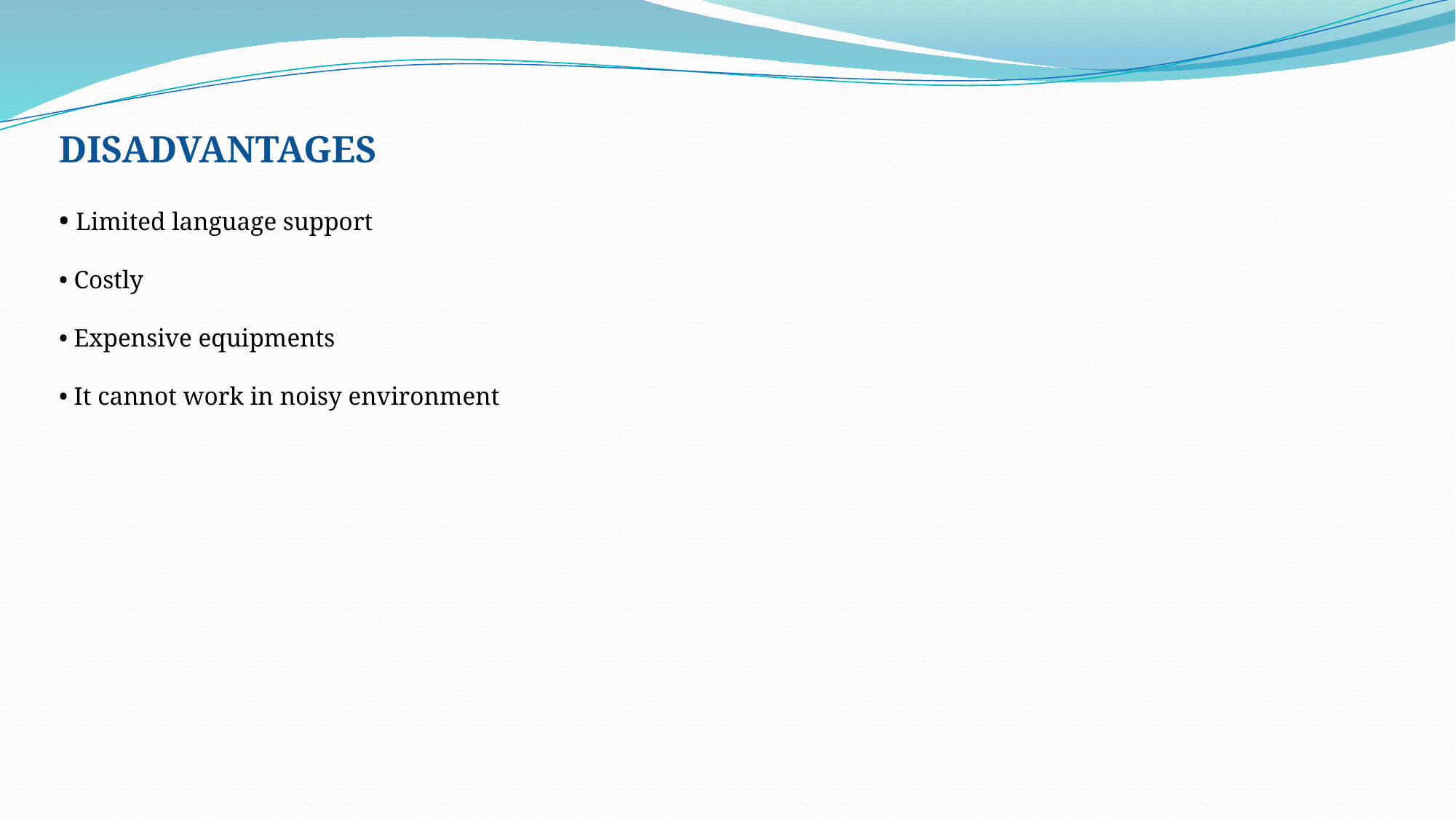

DISADVANTAGES

• Limited language support

• Costly

• Expensive equipments

• It cannot work in noisy environment